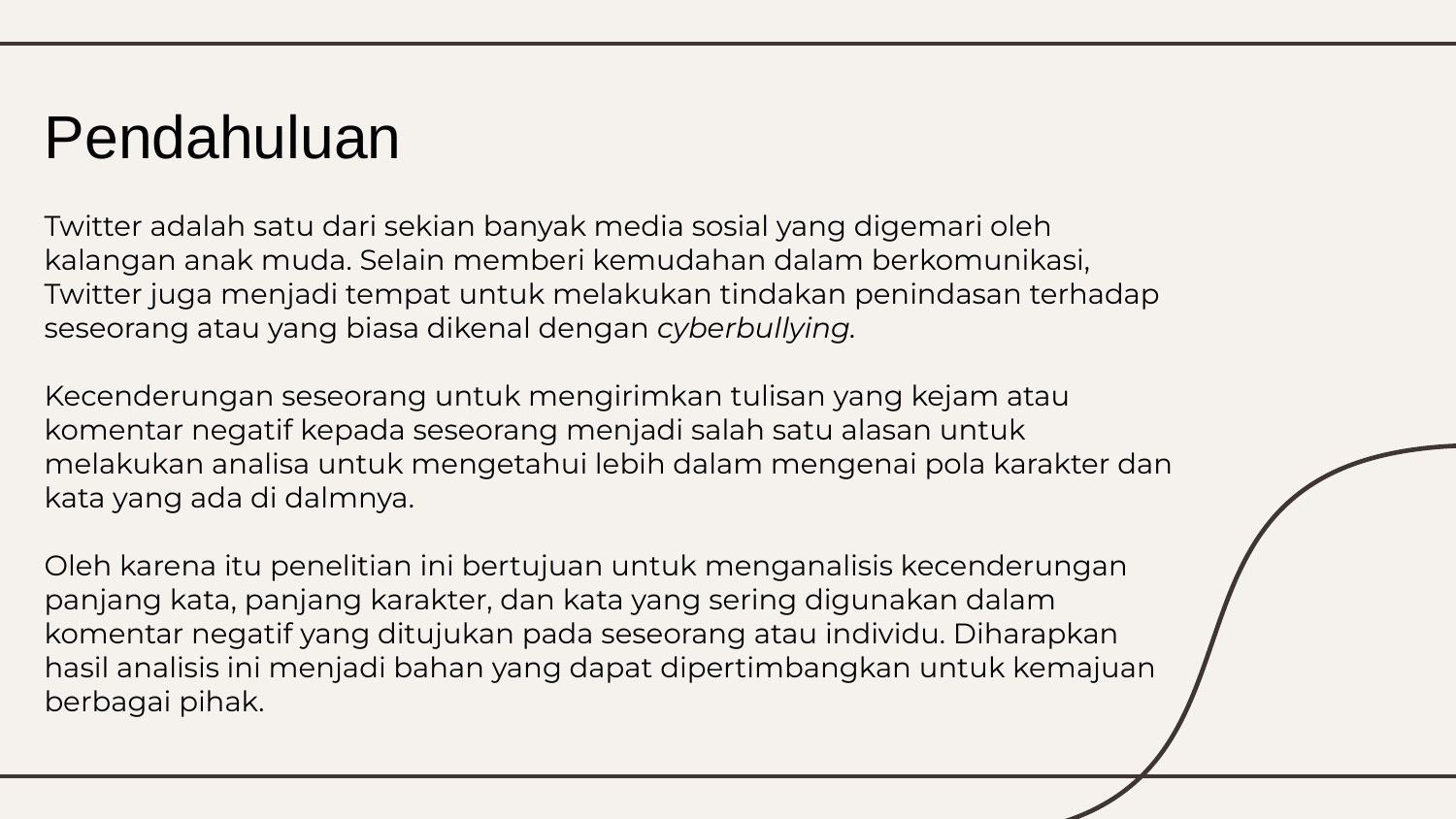

# Pendahuluan
Twitter adalah satu dari sekian banyak media sosial yang digemari oleh kalangan anak muda. Selain memberi kemudahan dalam berkomunikasi, Twitter juga menjadi tempat untuk melakukan tindakan penindasan terhadap seseorang atau yang biasa dikenal dengan cyberbullying.
Kecenderungan seseorang untuk mengirimkan tulisan yang kejam atau komentar negatif kepada seseorang menjadi salah satu alasan untuk melakukan analisa untuk mengetahui lebih dalam mengenai pola karakter dan kata yang ada di dalmnya.
Oleh karena itu penelitian ini bertujuan untuk menganalisis kecenderungan panjang kata, panjang karakter, dan kata yang sering digunakan dalam komentar negatif yang ditujukan pada seseorang atau individu. Diharapkan hasil analisis ini menjadi bahan yang dapat dipertimbangkan untuk kemajuan berbagai pihak.